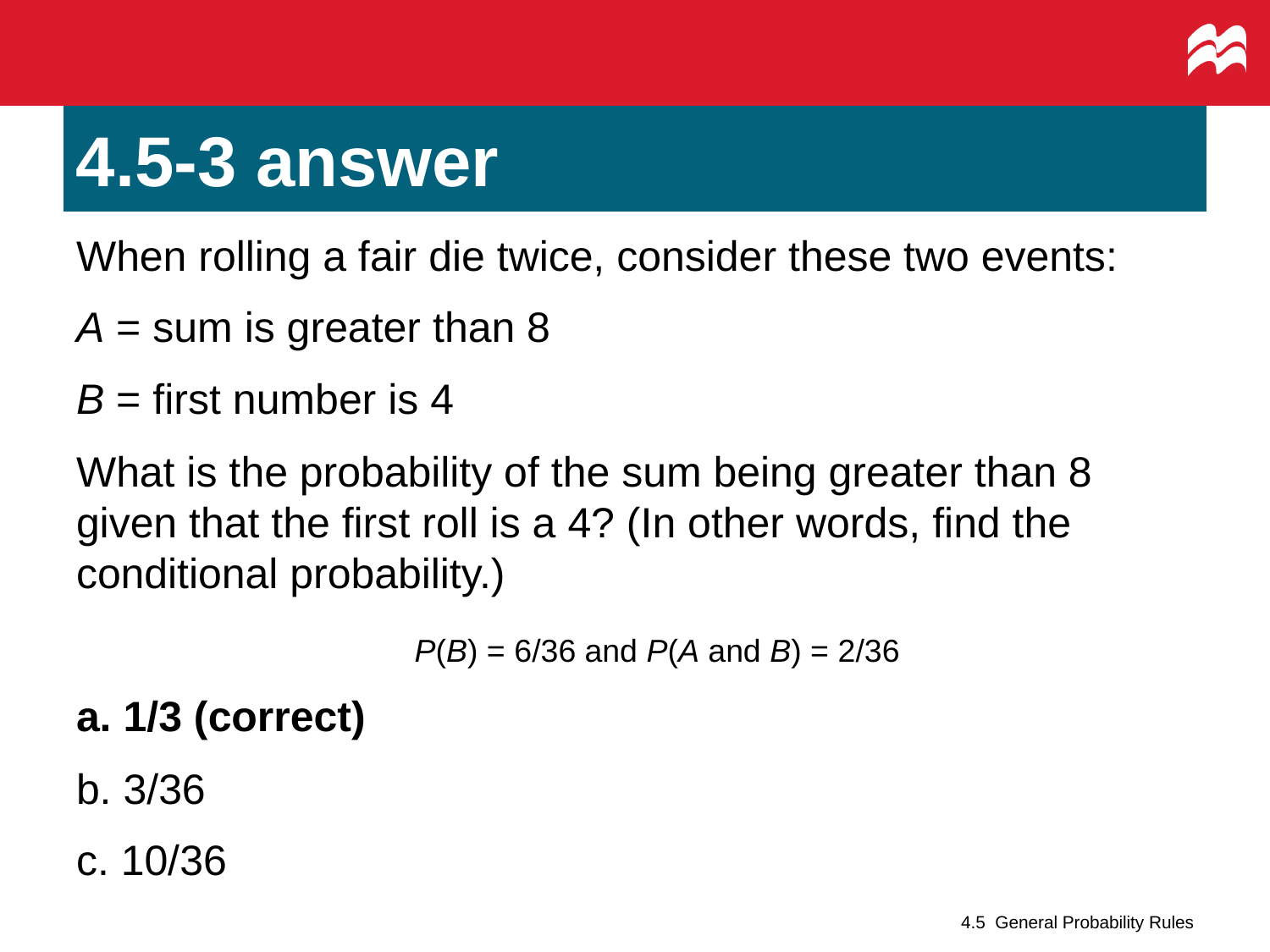

# 4.5-3 answer
When rolling a fair die twice, consider these two events:
A = sum is greater than 8
B = first number is 4
What is the probability of the sum being greater than 8 given that the first roll is a 4? (In other words, find the conditional probability.)

a. 1/3 (correct)
b. 3/36
c. 10/36
P(B) = 6/36 and P(A and B) = 2/36
4.5  General Probability Rules